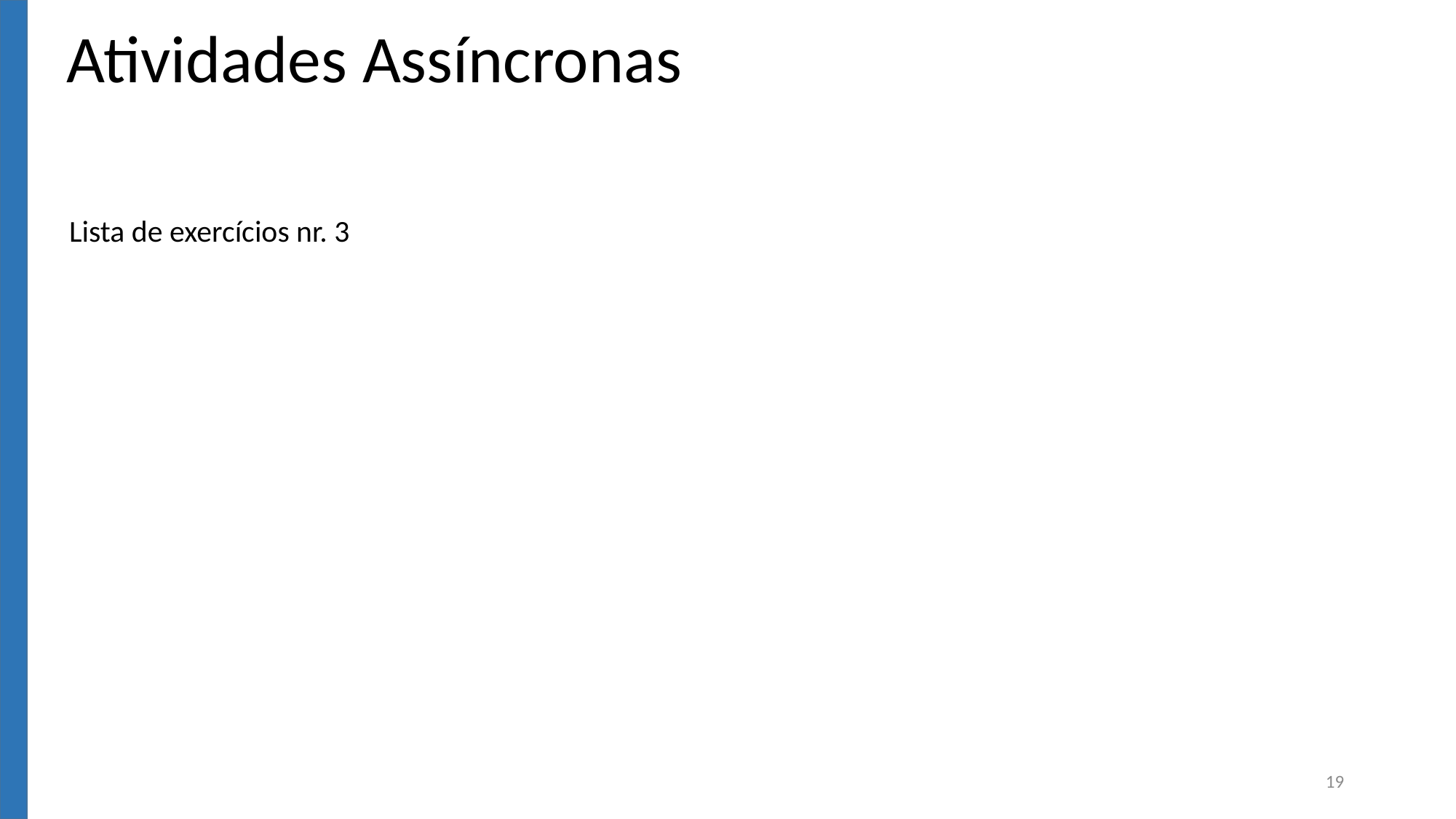

Atividades Assíncronas
Lista de exercícios nr. 3
19